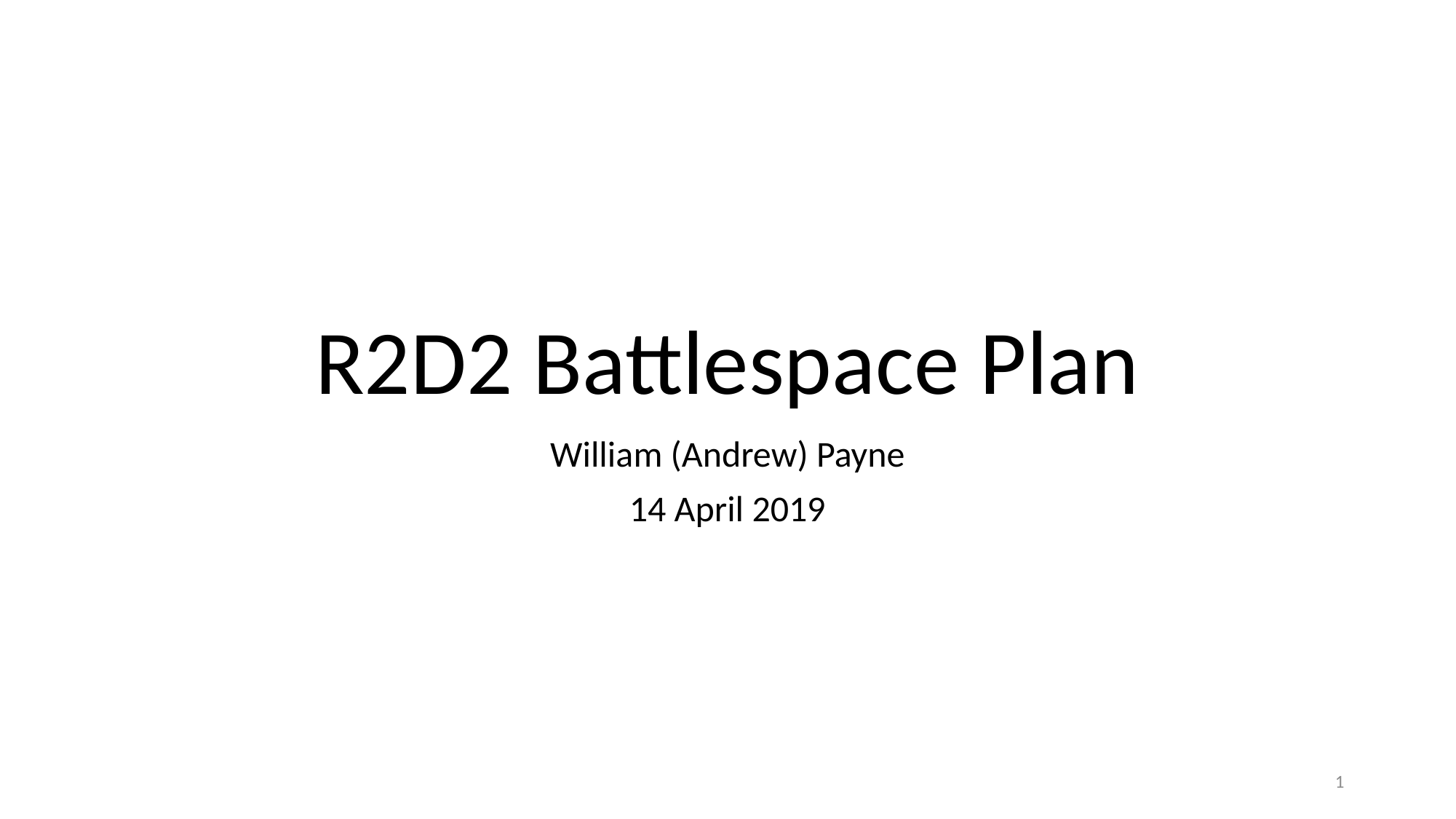

# R2D2 Battlespace Plan
William (Andrew) Payne
14 April 2019
1